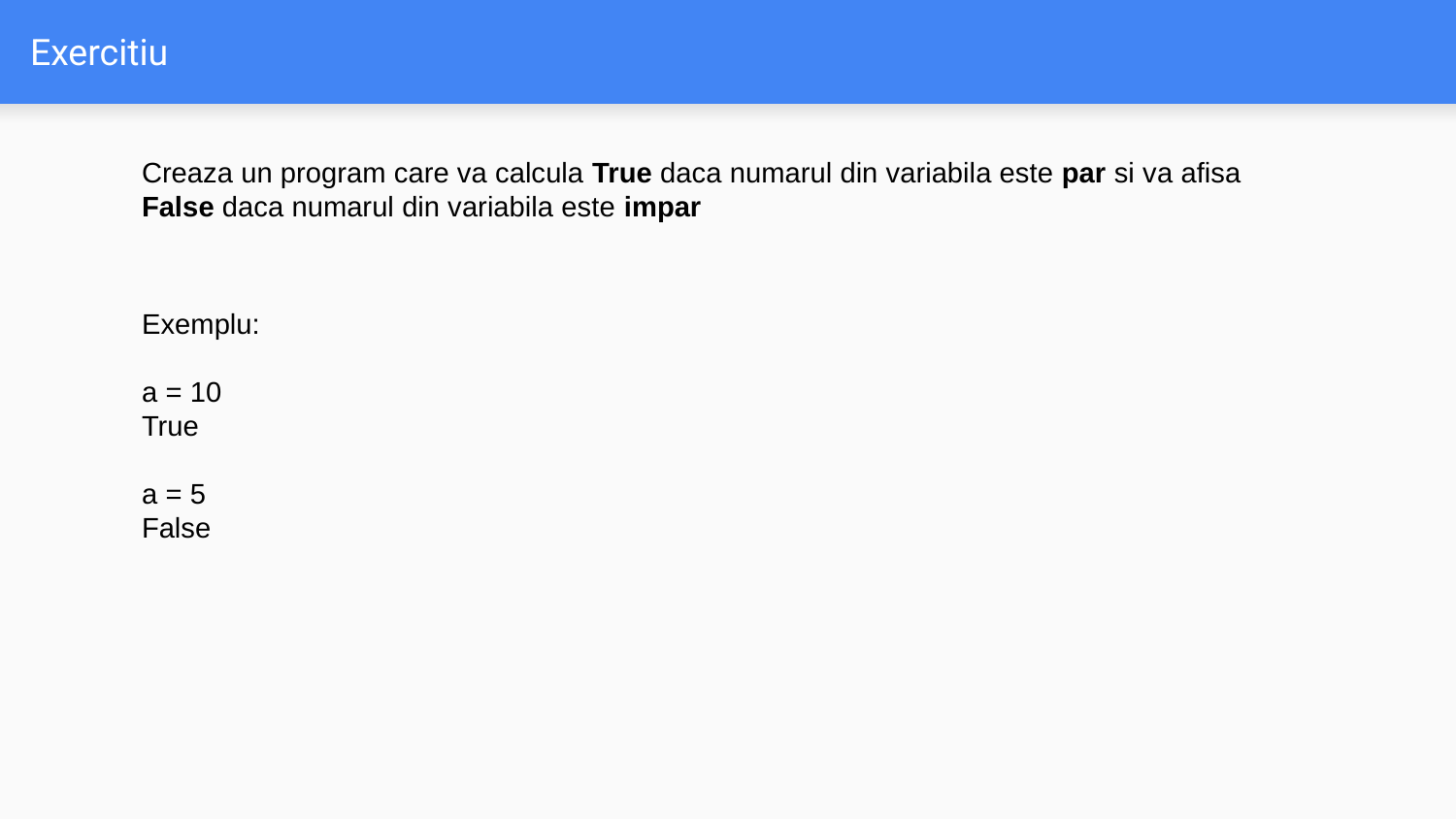

# Exercitiu
Creaza un program care va calcula True daca numarul din variabila este par si va afisa False daca numarul din variabila este impar
Exemplu:

a = 10
True

a = 5
False